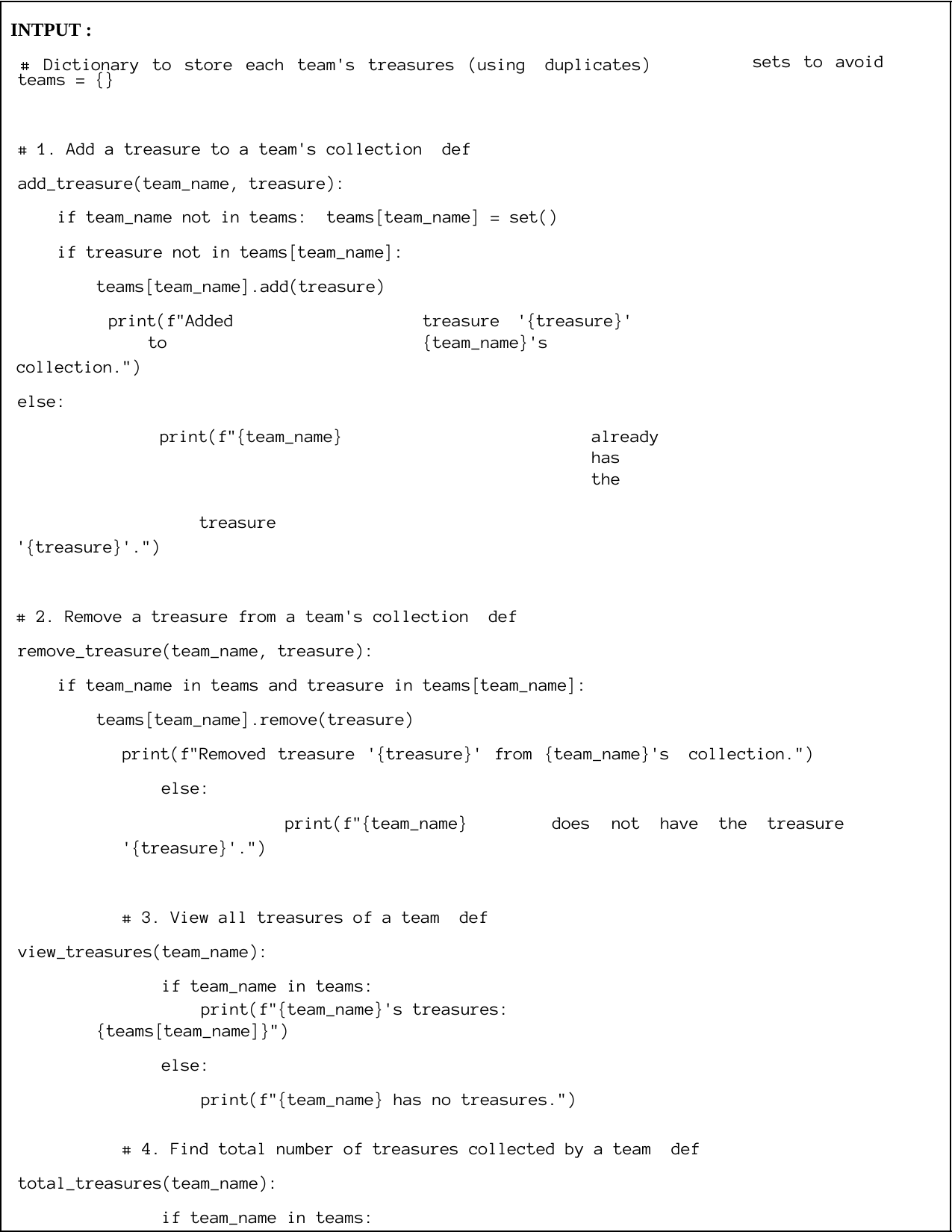

INTPUT :
# Dictionary to store each team's treasures (using  duplicates)
sets to avoid
teams = {}

# 1. Add a treasure to a team's collection  def add_treasure(team_name, treasure):
if team_name not in teams:  teams[team_name] = set()
if treasure not in teams[team_name]:  teams[team_name].add(treasure)
print(f"Added	treasure	'{treasure}'	to	{team_name}'s
collection.")
else:
print(f"{team_name}	already	has	the	treasure
'{treasure}'.")

# 2. Remove a treasure from a team's collection  def remove_treasure(team_name, treasure):
if team_name in teams and treasure in teams[team_name]:  teams[team_name].remove(treasure)
print(f"Removed treasure '{treasure}' from {team_name}'s  collection.")
else:
print(f"{team_name}	does	not	have	the	treasure
'{treasure}'.")

# 3. View all treasures of a team  def view_treasures(team_name):
if team_name in teams:
print(f"{team_name}'s treasures: {teams[team_name]}")
else:
print(f"{team_name} has no treasures.")
# 4. Find total number of treasures collected by a team  def total_treasures(team_name):
if team_name in teams:
print(f"{team_name} has collected {len(teams[team_name])}  treasures.")
else:
print(f"{team_name} has no treasures.")